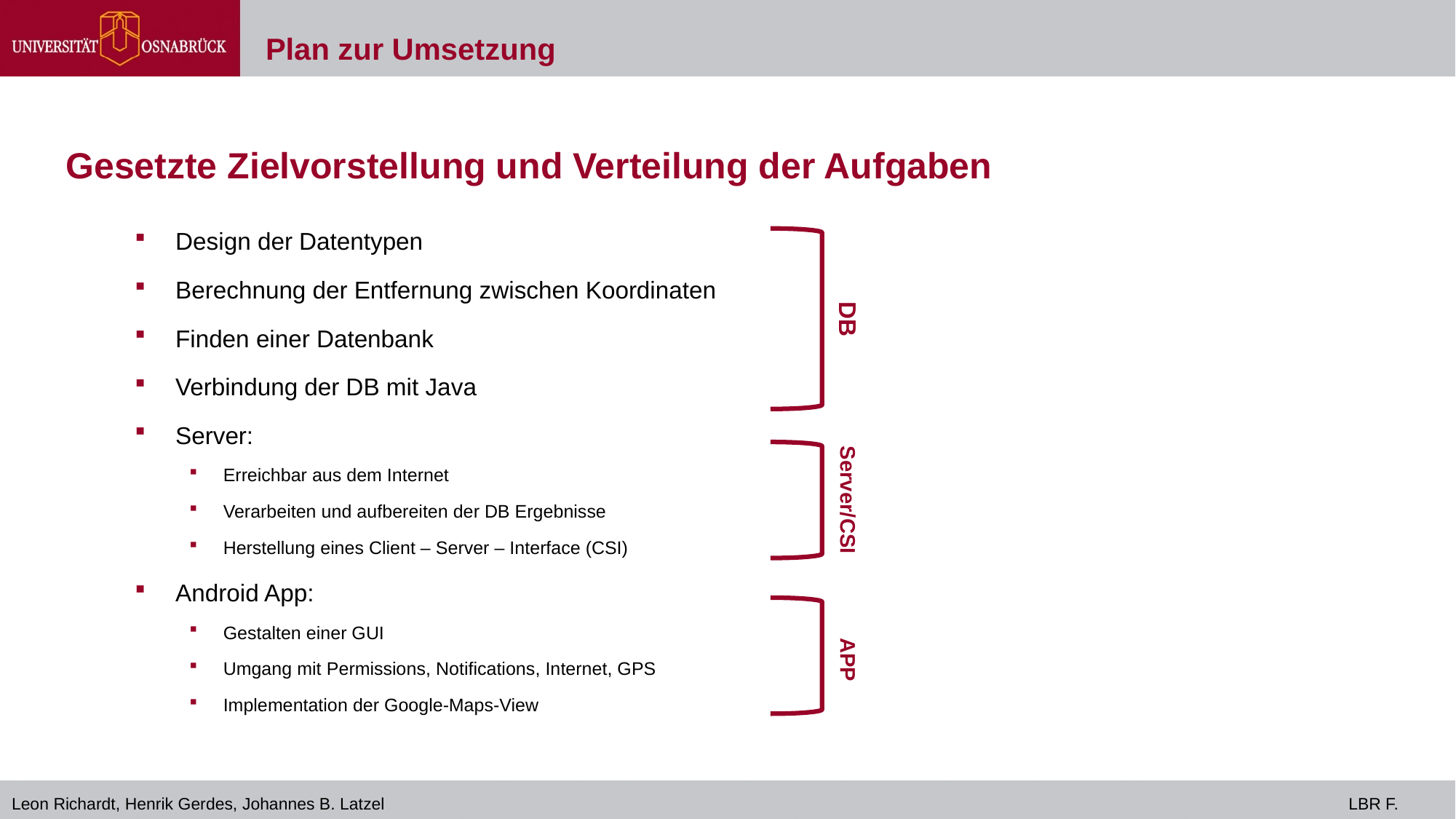

Plan zur Umsetzung
# Gesetzte Zielvorstellung und Verteilung der Aufgaben
Design der Datentypen
Berechnung der Entfernung zwischen Koordinaten
Finden einer Datenbank
Verbindung der DB mit Java
Server:
Erreichbar aus dem Internet
Verarbeiten und aufbereiten der DB Ergebnisse
Herstellung eines Client – Server – Interface (CSI)
Android App:
Gestalten einer GUI
Umgang mit Permissions, Notifications, Internet, GPS
Implementation der Google-Maps-View

DB

Server/CSI

APP